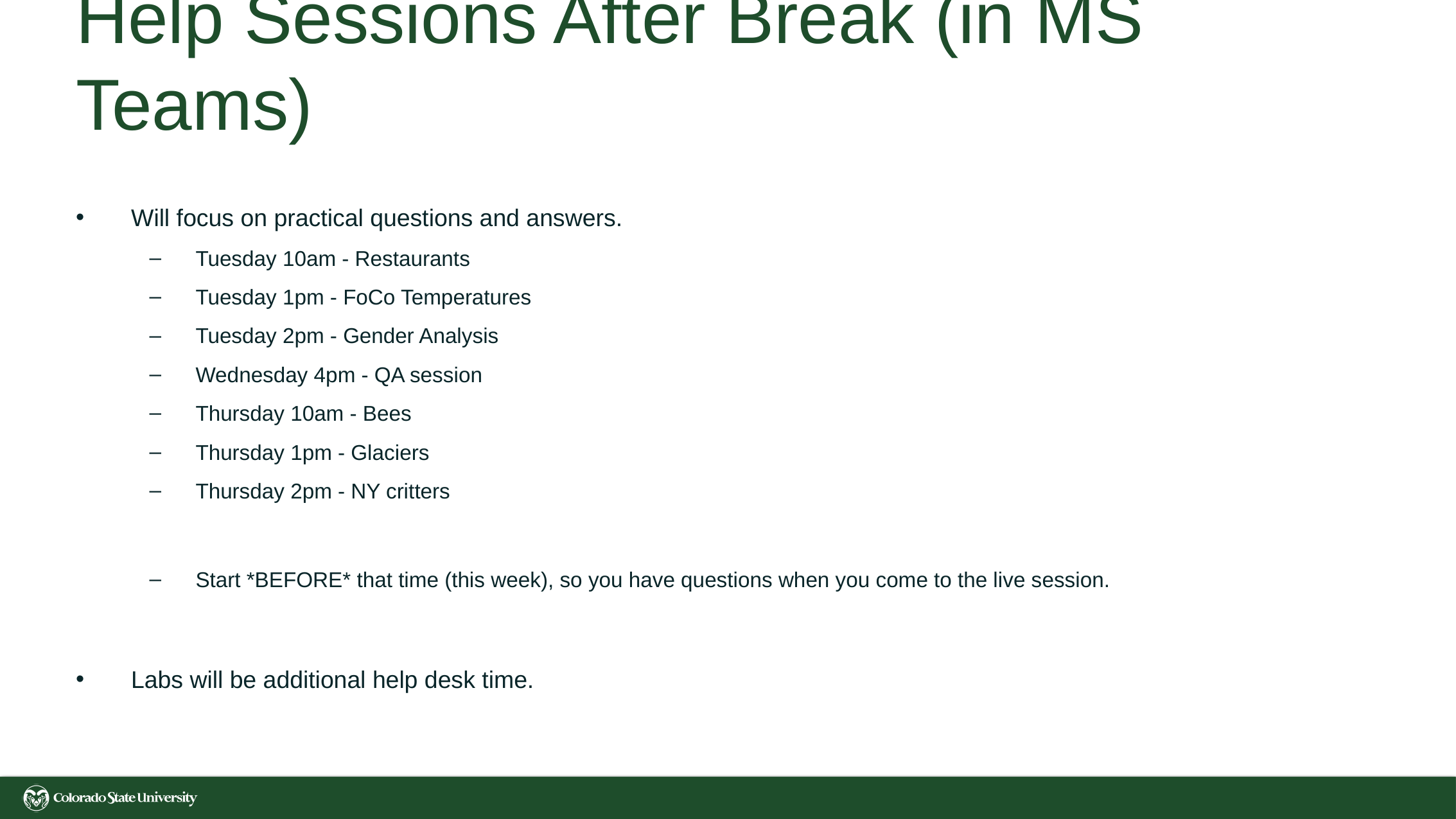

# Help Sessions After Break (in MS Teams)
Will focus on practical questions and answers.
Tuesday 10am - Restaurants
Tuesday 1pm - FoCo Temperatures
Tuesday 2pm - Gender Analysis
Wednesday 4pm - QA session
Thursday 10am - Bees
Thursday 1pm - Glaciers
Thursday 2pm - NY critters

Start *BEFORE* that time (this week), so you have questions when you come to the live session.

Labs will be additional help desk time.